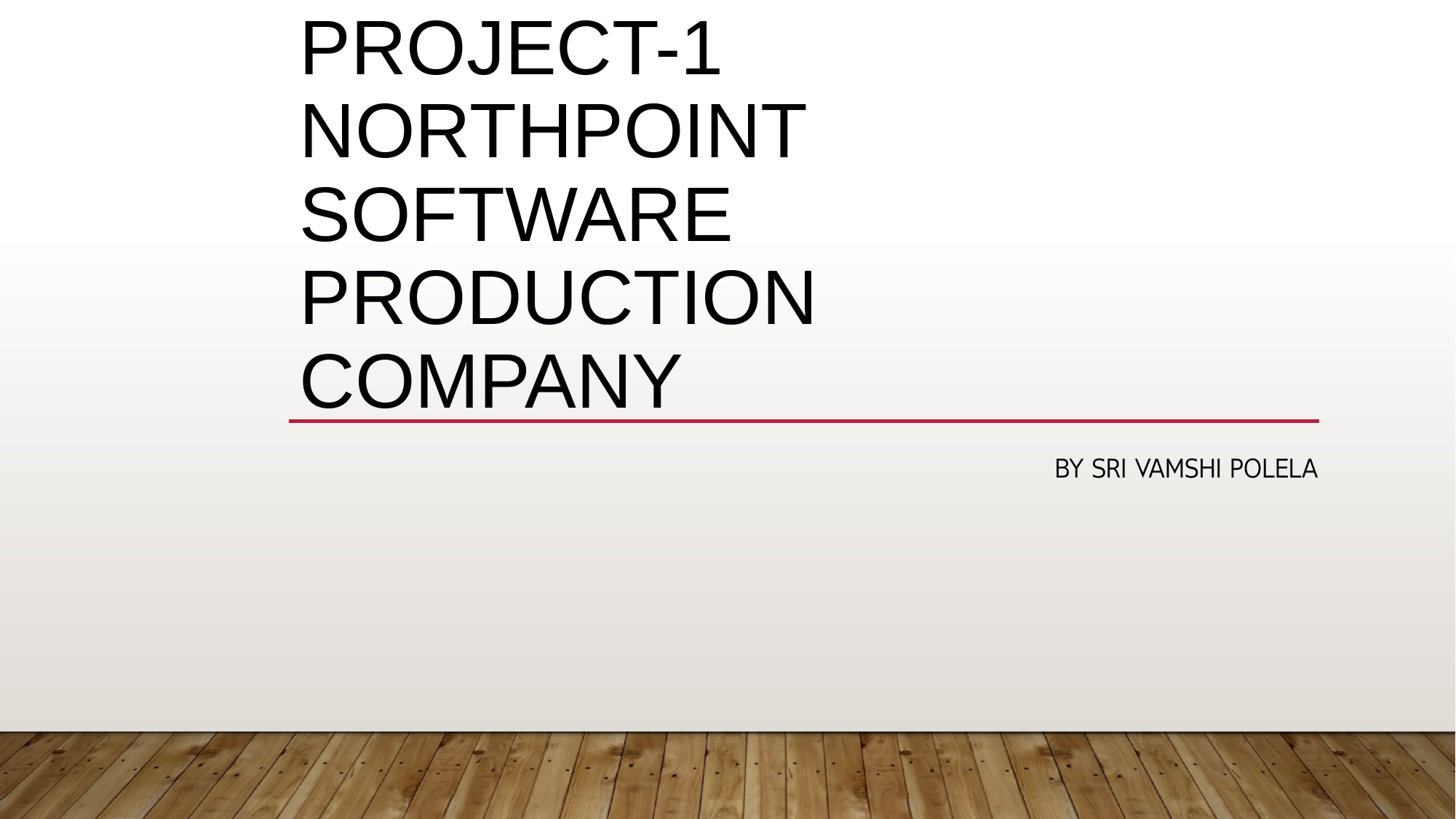

# Project-1 Northpoint Software Production company
By Sri Vamshi polela